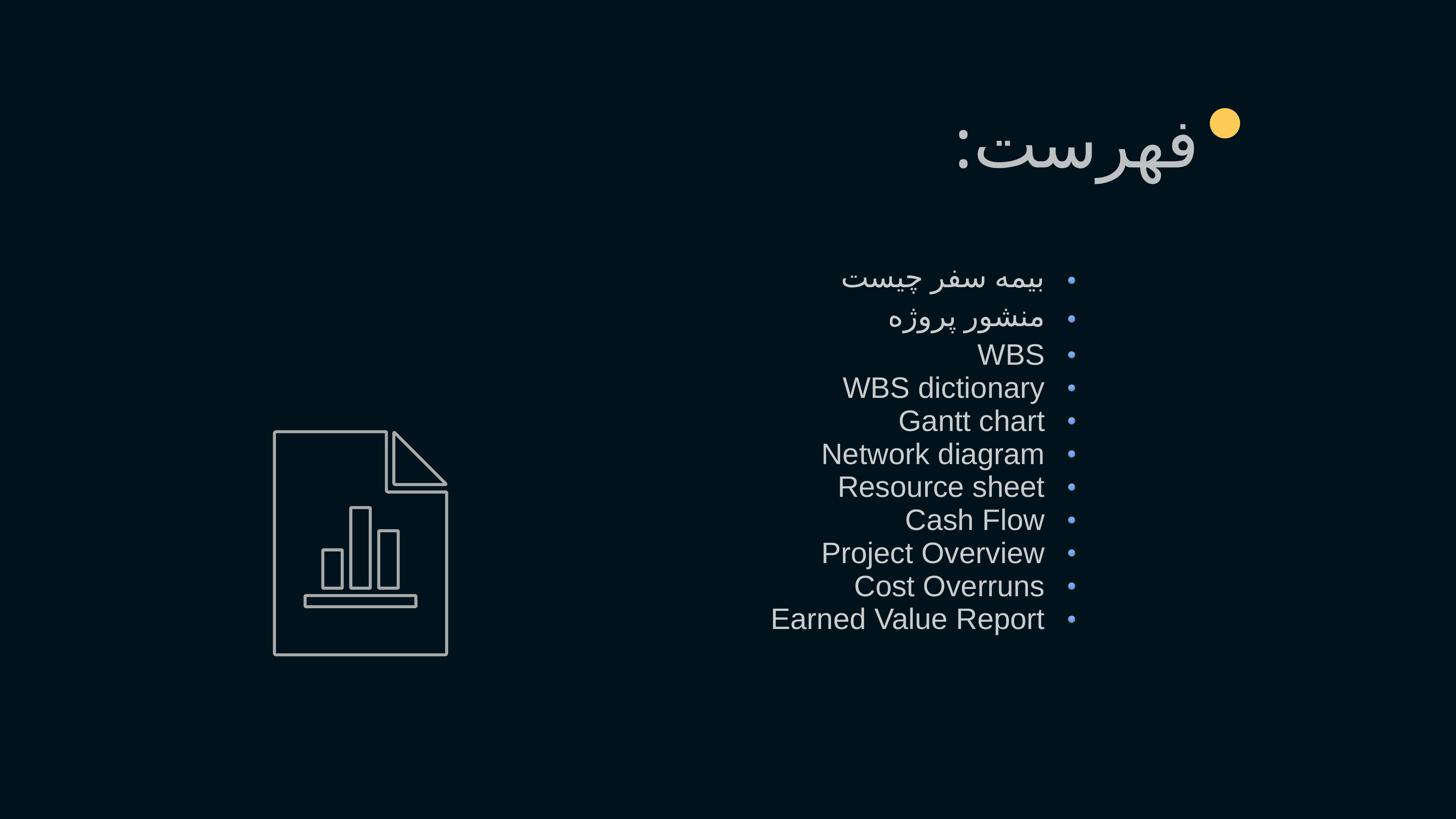

فهرست:

بیمه سفر چیست
منشور پروژه
WBS
WBS dictionary
Gantt chart
Network diagram
Resource sheet
Cash Flow
Project Overview
Cost Overruns
Earned Value Report